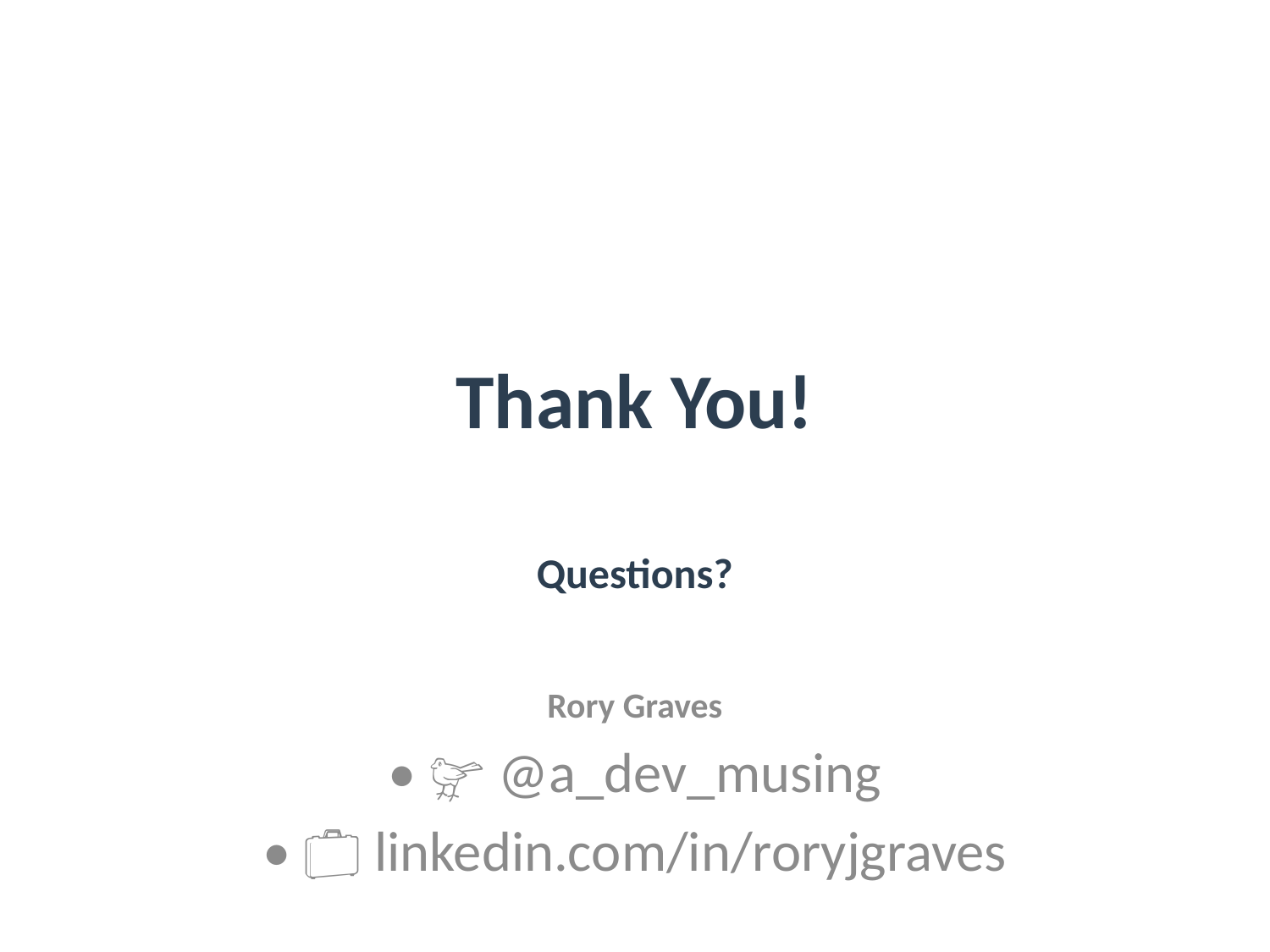

# Thank You!
Questions?

Rory Graves
• 🐦 @a_dev_musing
• 💼 linkedin.com/in/roryjgraves

Kannupriya Kalra
• 🐦 @KannupriyaKalra
• 💼 linkedin.com/in/kannupriyakalra

Project: github.com/llm4s/llm4s